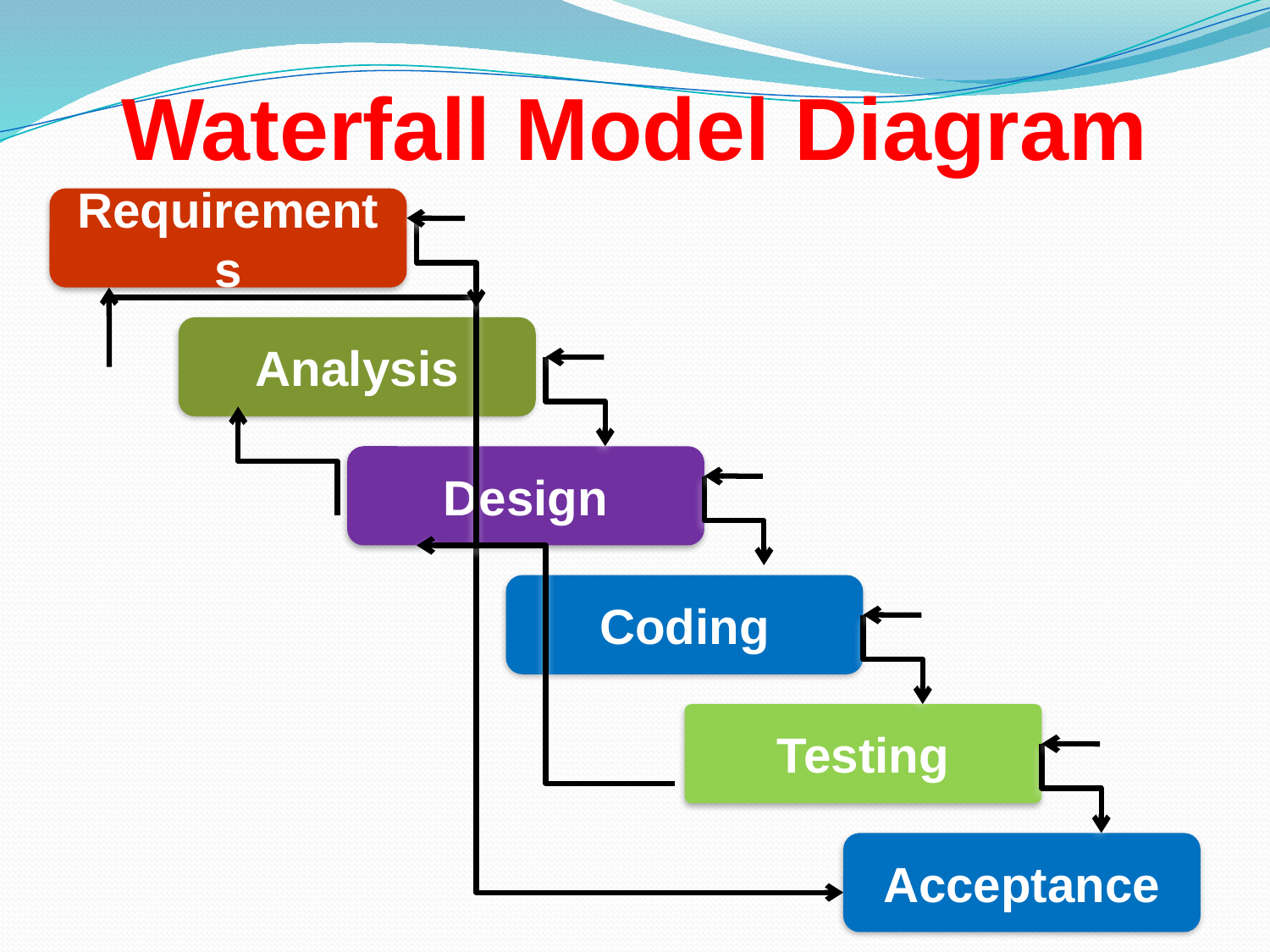

# Waterfall Model Diagram
Requirements
Analysis
Design
Coding
Testing
Acceptance